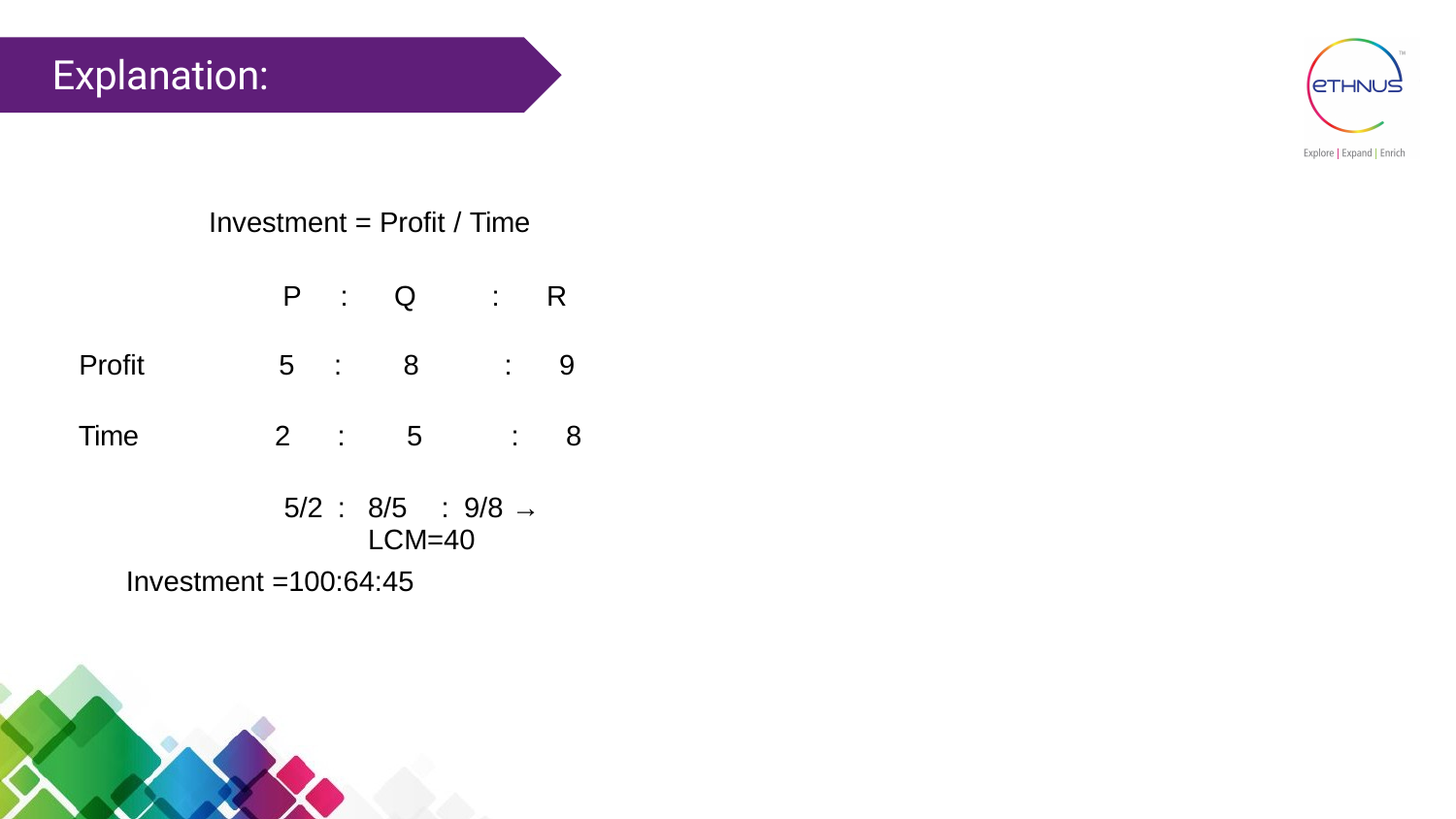

# Explanation:
Investment = Profit / Time
|  | P : | Q : R |
| --- | --- | --- |
| Profit | 5 : | 8 : 9 |
| Time | 2 : | 5 : 8 |
|  | 5/2 : | 8/5 : 9/8 → LCM=40 |
Investment =100:64:45